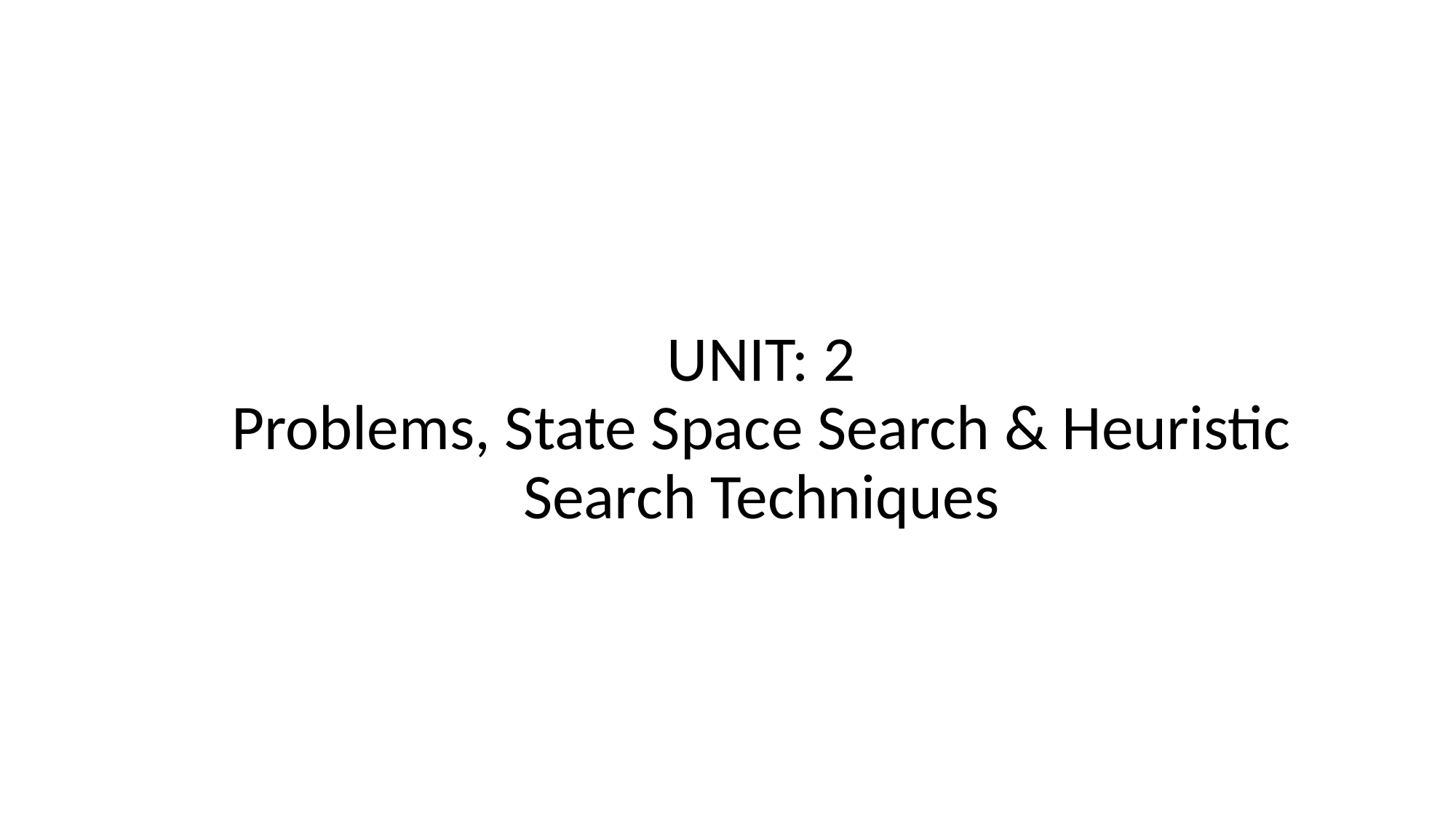

# UNIT: 2 Problems, State Space Search & Heuristic Search Techniques